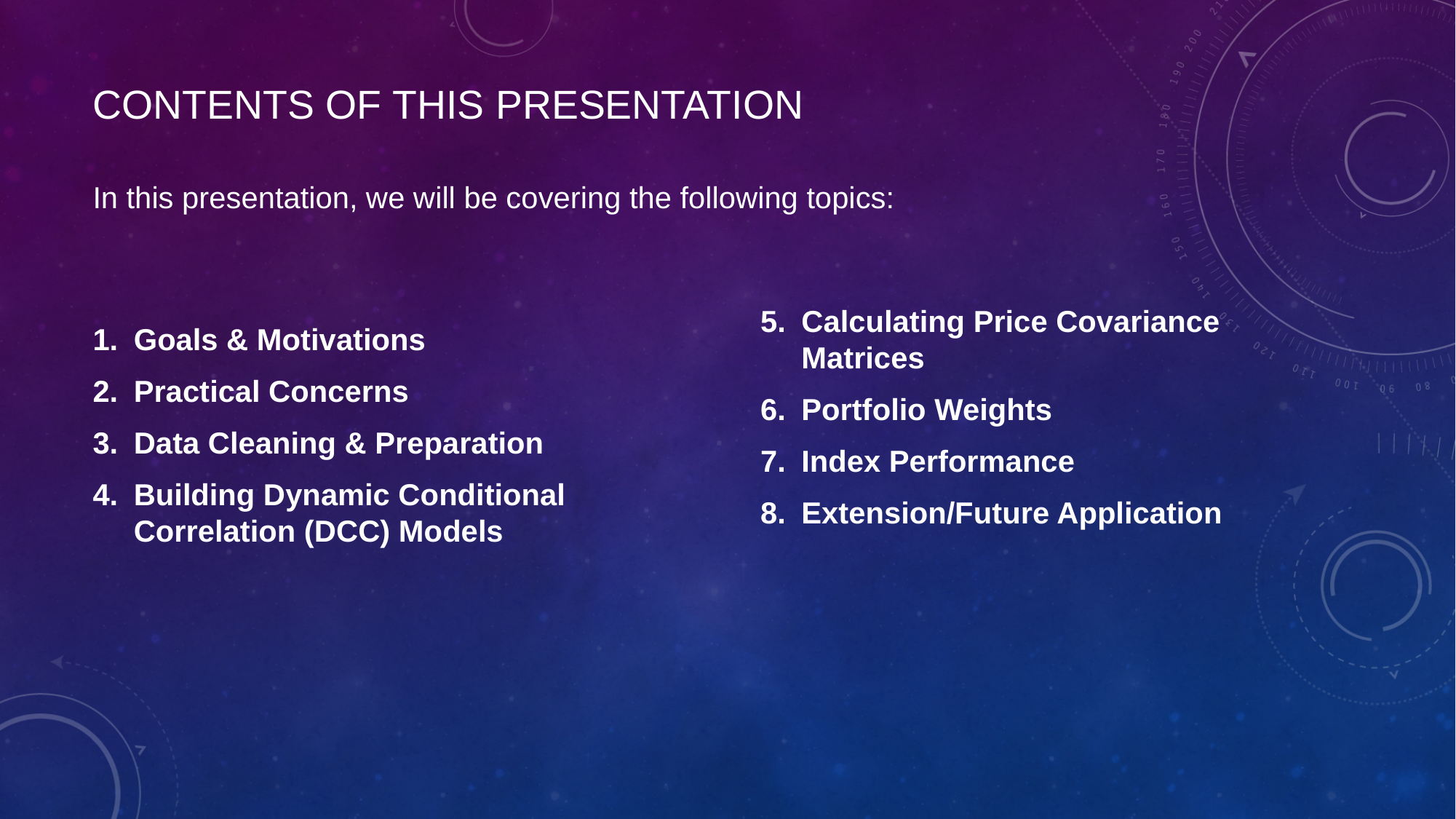

# Contents of This Presentation
In this presentation, we will be covering the following topics:
Calculating Price Covariance Matrices
Portfolio Weights
Index Performance
Extension/Future Application
Goals & Motivations
Practical Concerns
Data Cleaning & Preparation
Building Dynamic Conditional Correlation (DCC) Models